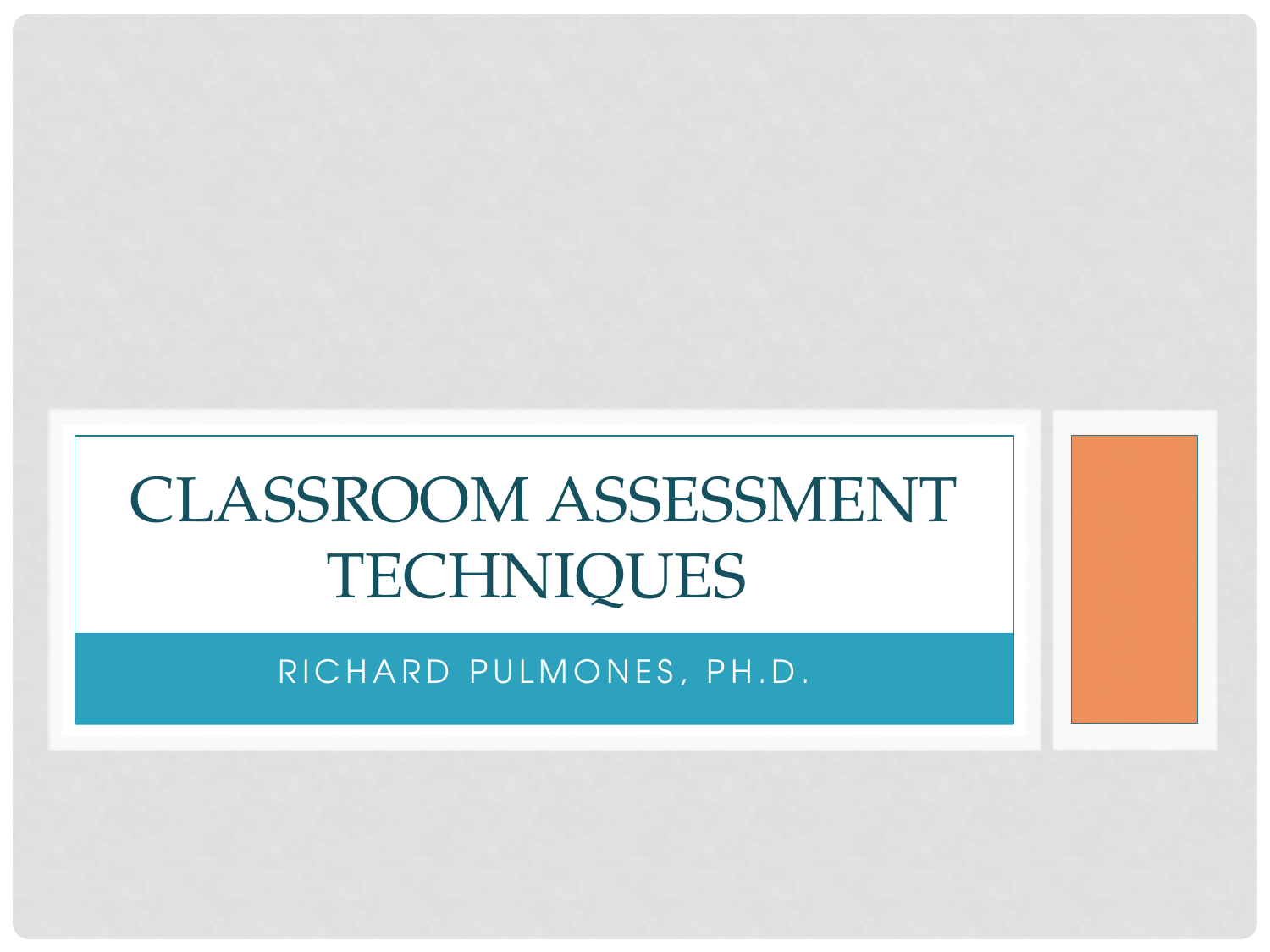

# Classroom Assessment Techniques
Richard Pulmones, Ph.D.